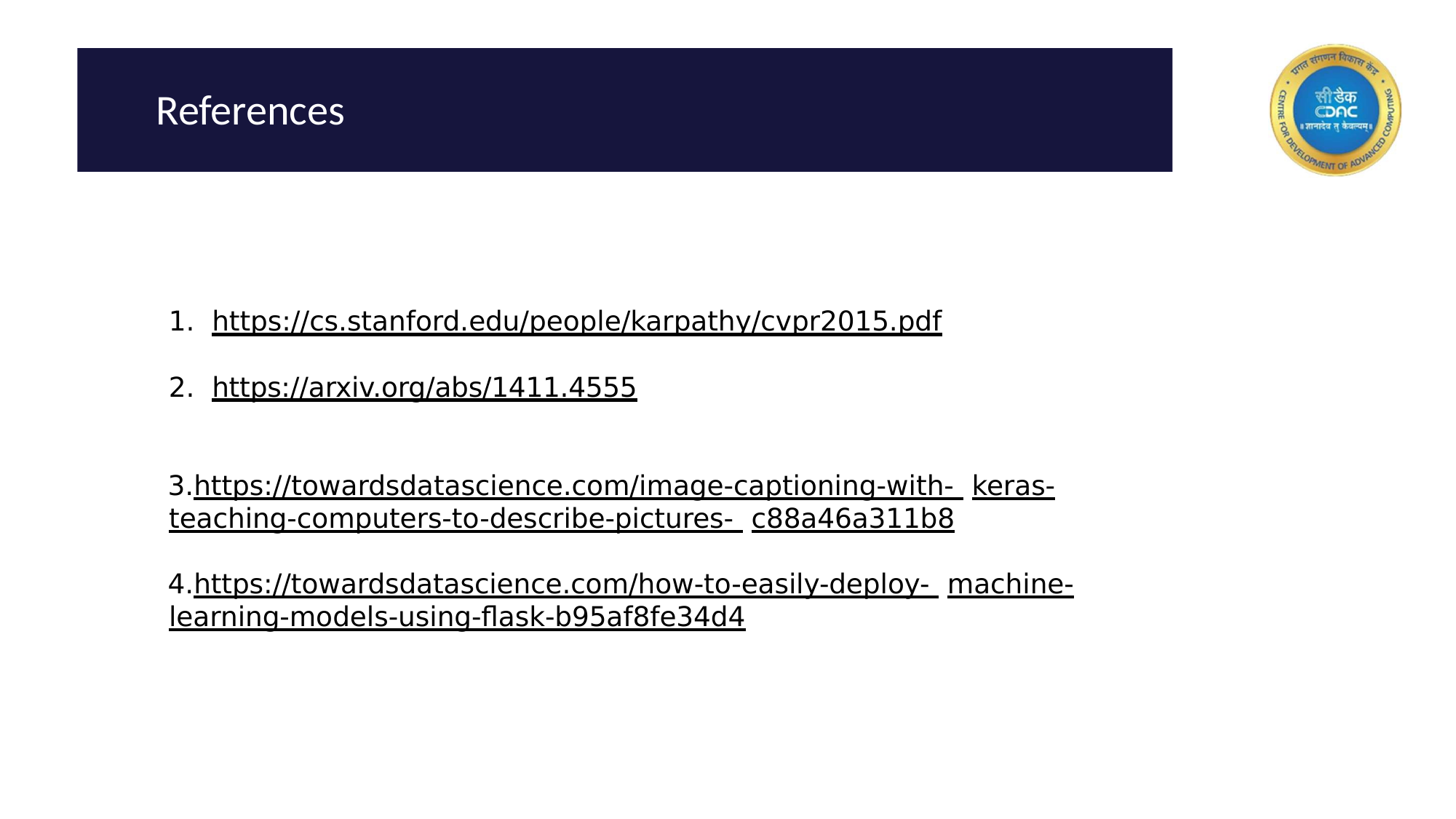

References
https://cs.stanford.edu/people/karpathy/cvpr2015.pdf

https://arxiv.org/abs/1411.4555

https://towardsdatascience.com/image-captioning-with-  keras-teaching-computers-to-describe-pictures-  c88a46a311b8

https://towardsdatascience.com/how-to-easily-deploy-  machine-learning-models-using-flask-b95af8fe34d4